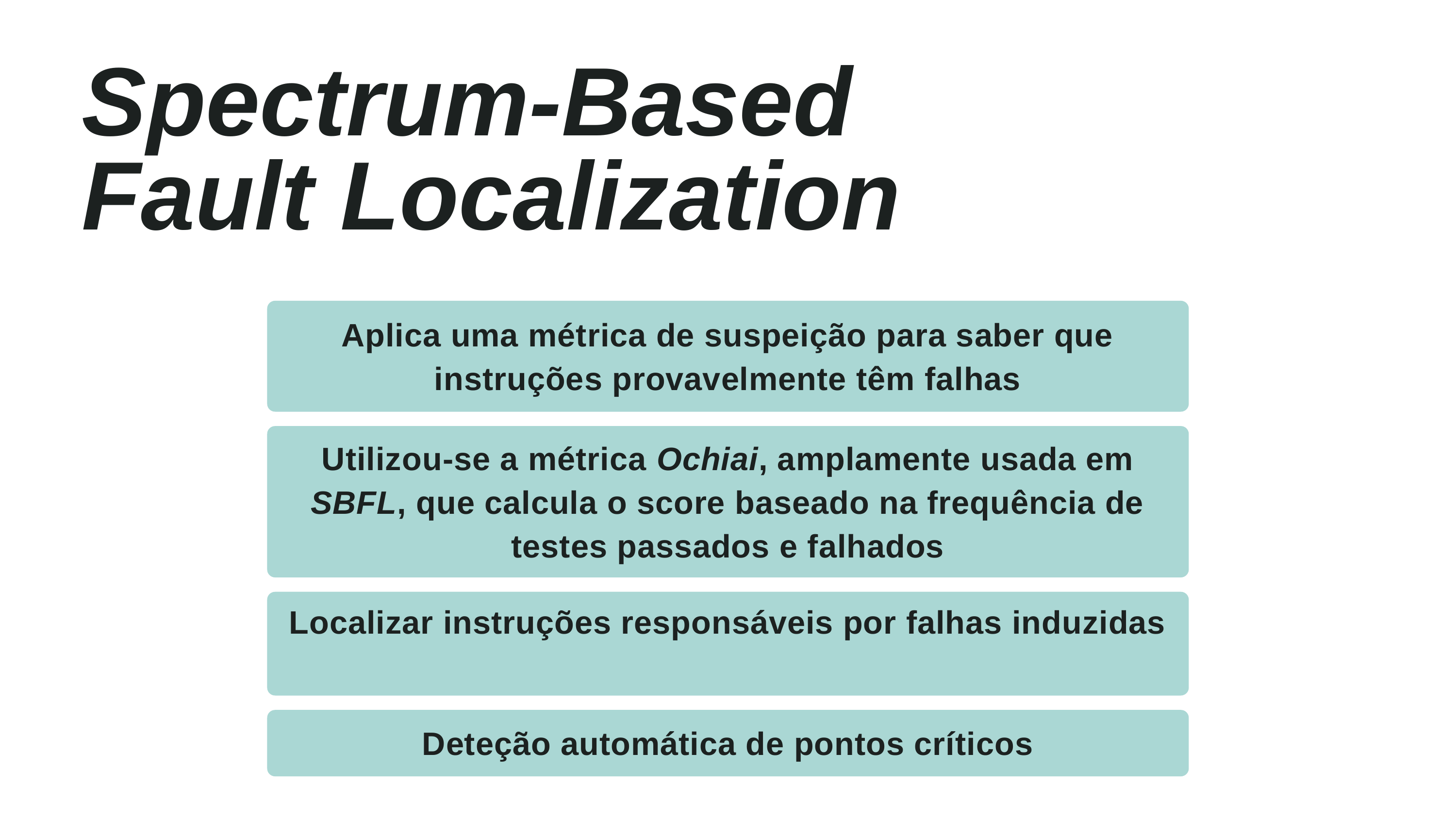

Spectrum-Based Fault Localization

Aplica uma métrica de suspeição para saber que instruções provavelmente têm falhas

Utilizou-se a métrica Ochiai, amplamente usada em SBFL, que calcula o score baseado na frequência de testes passados e falhados

Localizar instruções responsáveis por falhas induzidas

Deteção automática de pontos críticos